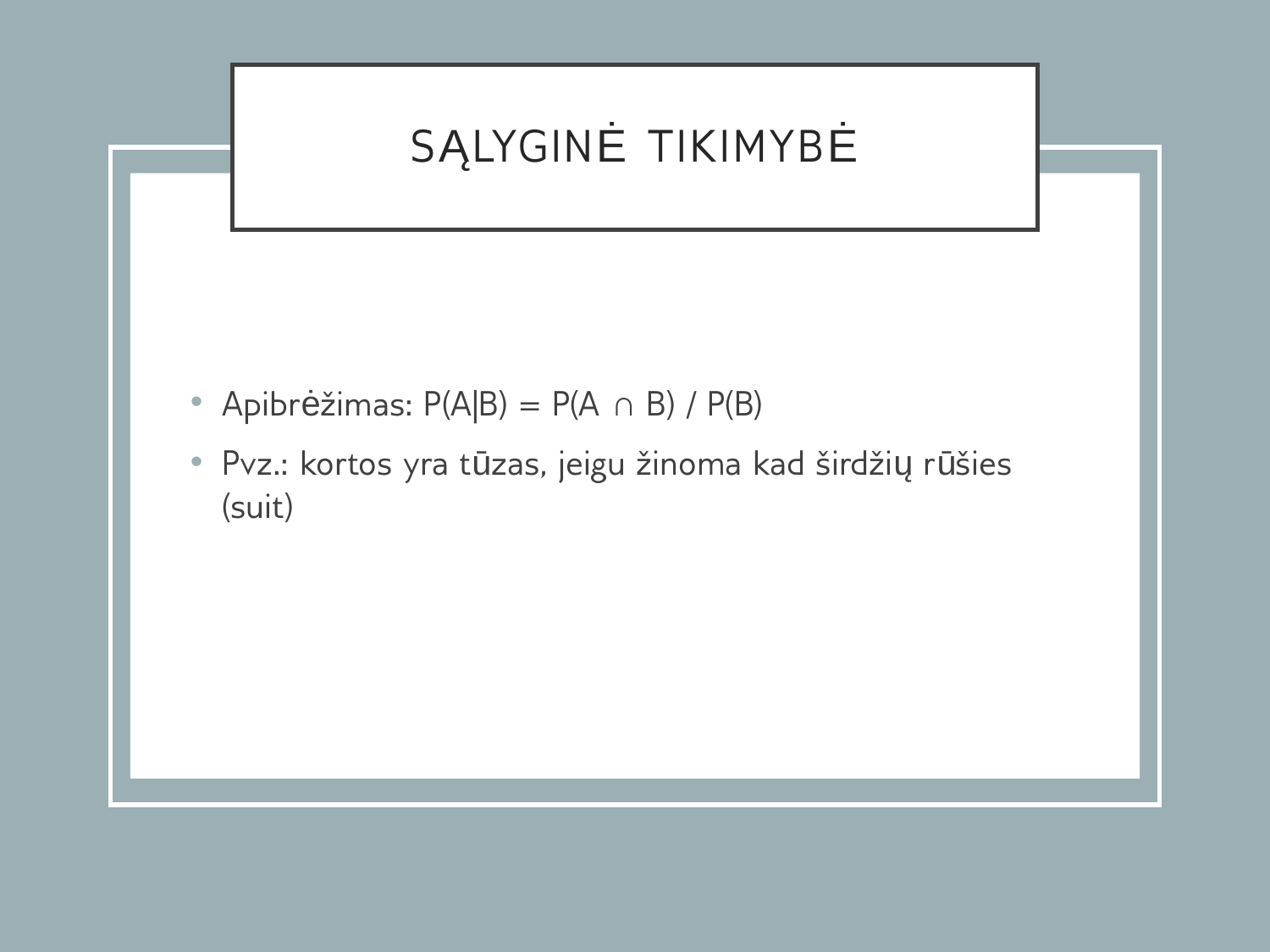

# Sąlyginė tikimybė

Apibrėžimas: P(A|B) = P(A ∩ B) / P(B)
Pvz.: kortos yra tūzas, jeigu žinoma kad širdžių rūšies (suit)